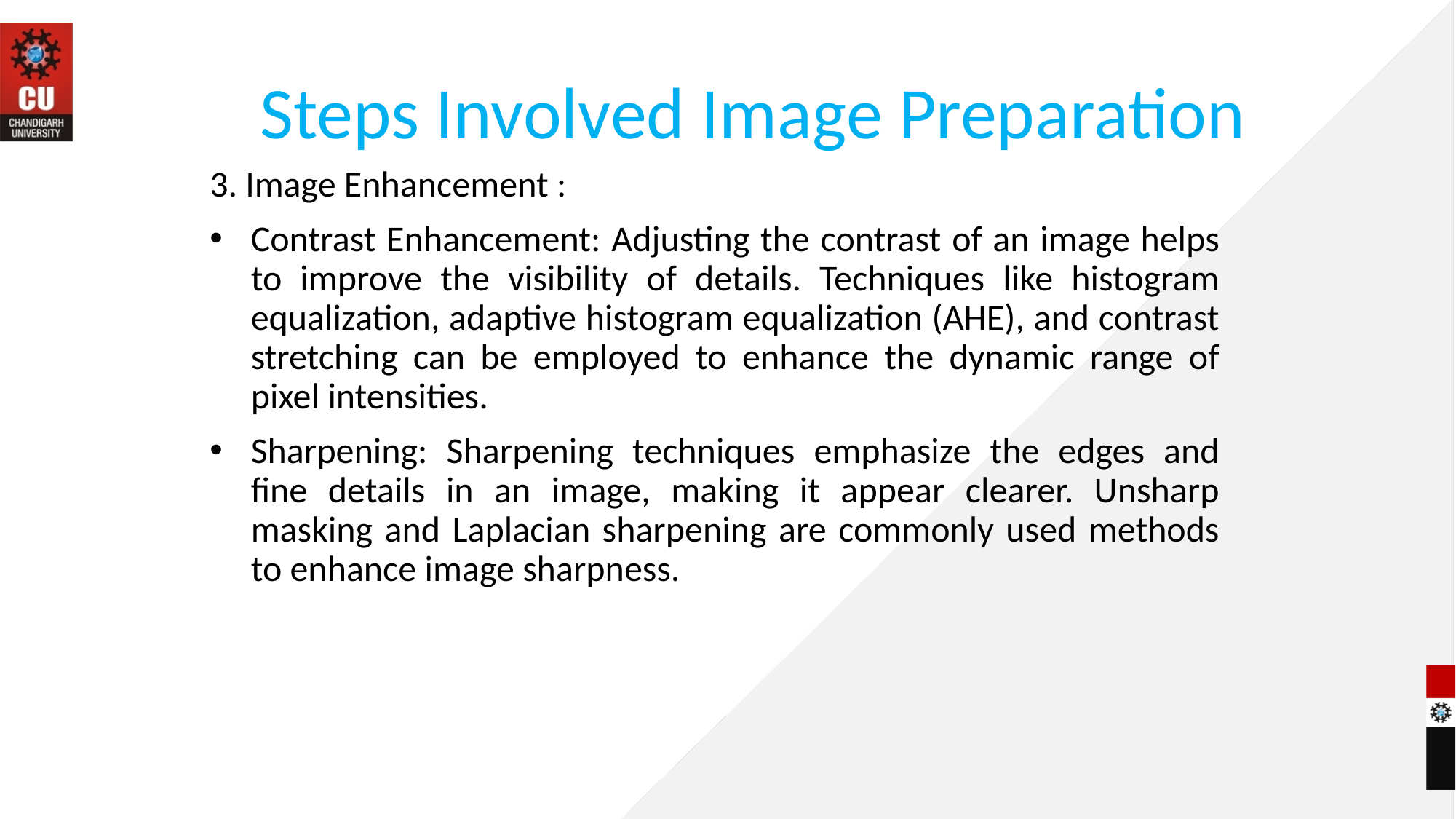

# Steps Involved Image Preparation
3. Image Enhancement :
Contrast Enhancement: Adjusting the contrast of an image helps to improve the visibility of details. Techniques like histogram equalization, adaptive histogram equalization (AHE), and contrast stretching can be employed to enhance the dynamic range of pixel intensities.
Sharpening: Sharpening techniques emphasize the edges and fine details in an image, making it appear clearer. Unsharp masking and Laplacian sharpening are commonly used methods to enhance image sharpness.